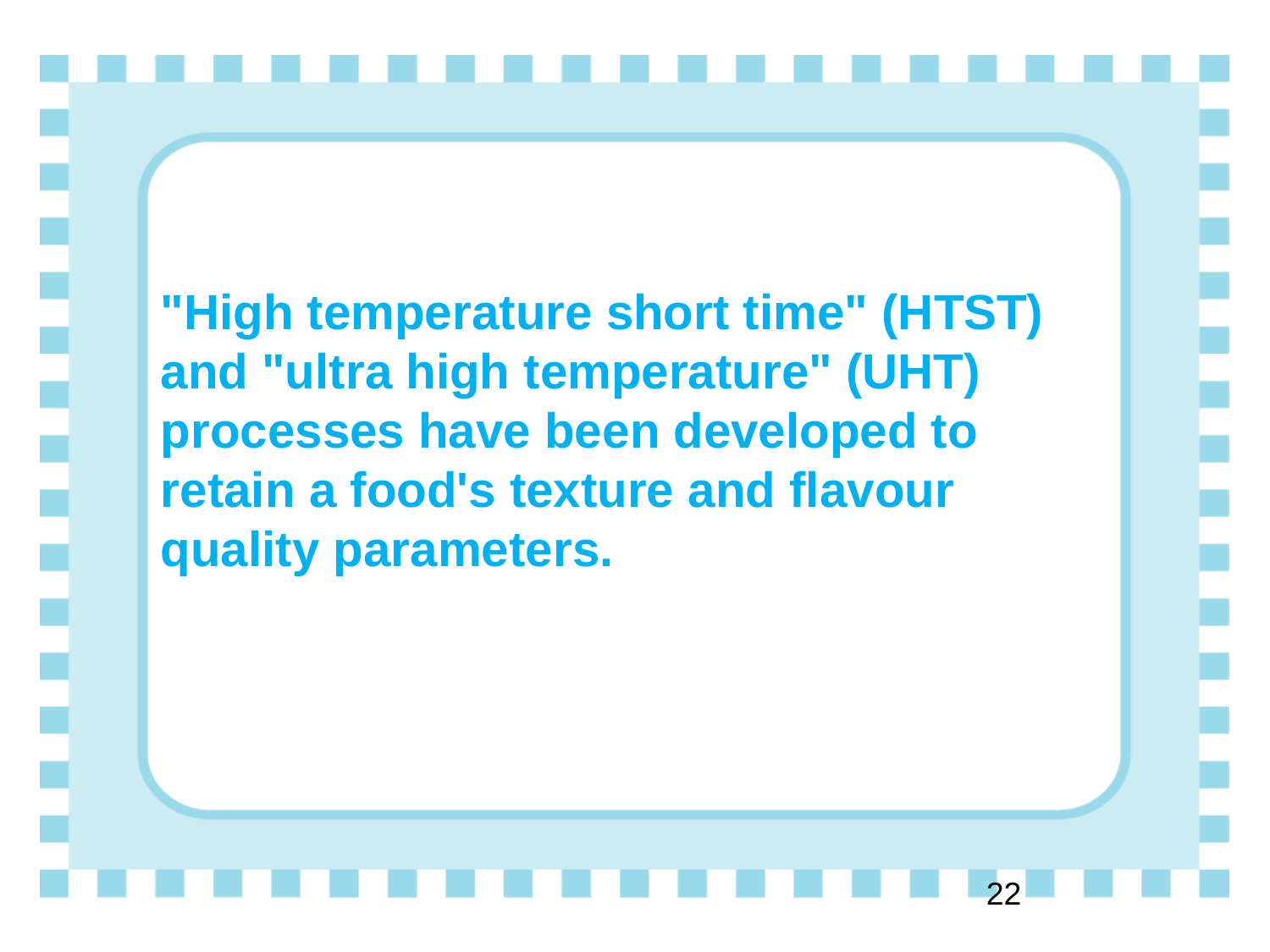

# "High temperature short time" (HTST) and "ultra high temperature" (UHT) processes have been developed to retain a food's texture and flavour quality parameters.
22